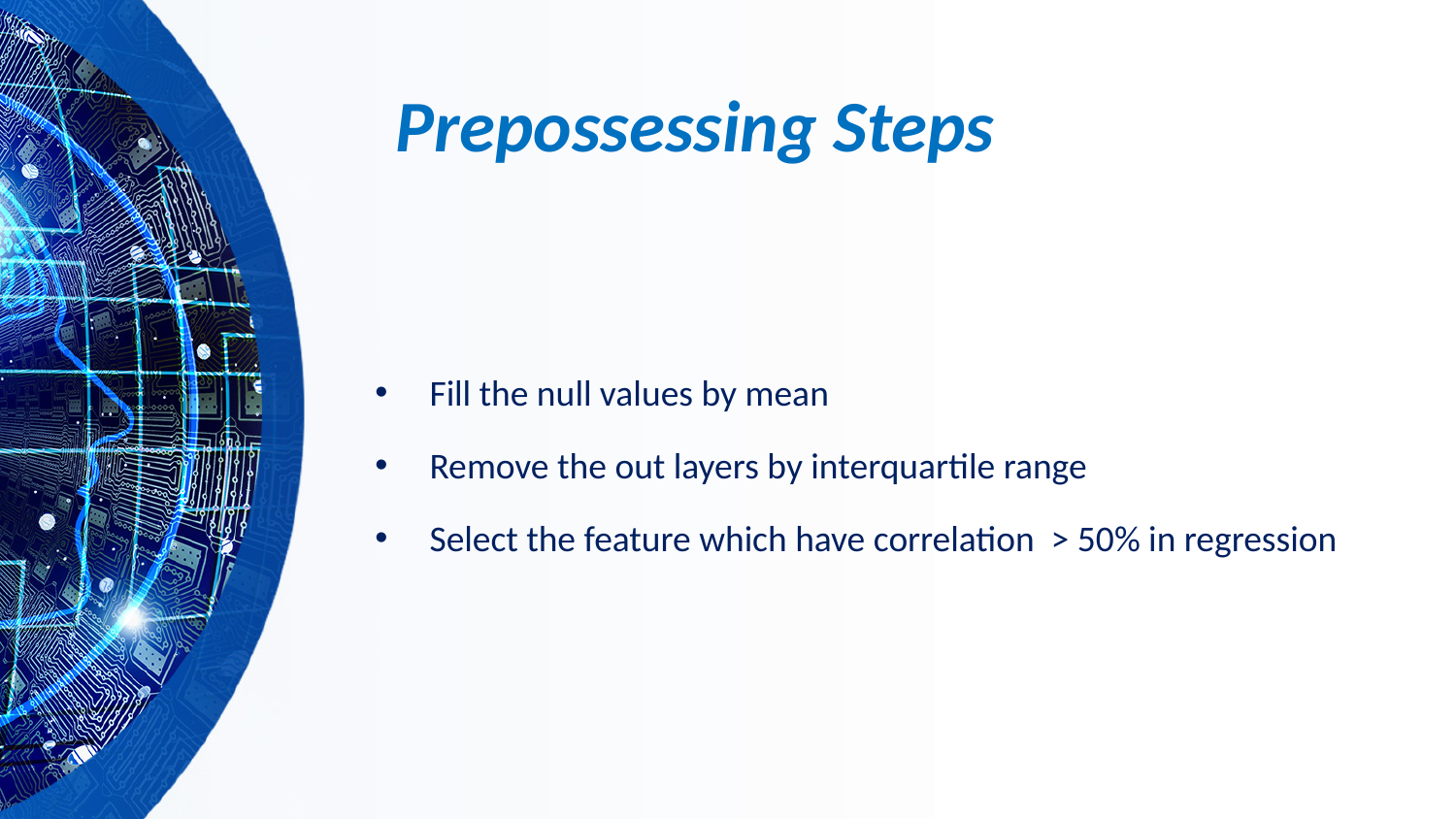

# Prepossessing Steps
Fill the null values by mean
Remove the out layers by interquartile range
Select the feature which have correlation  > 50% in regression